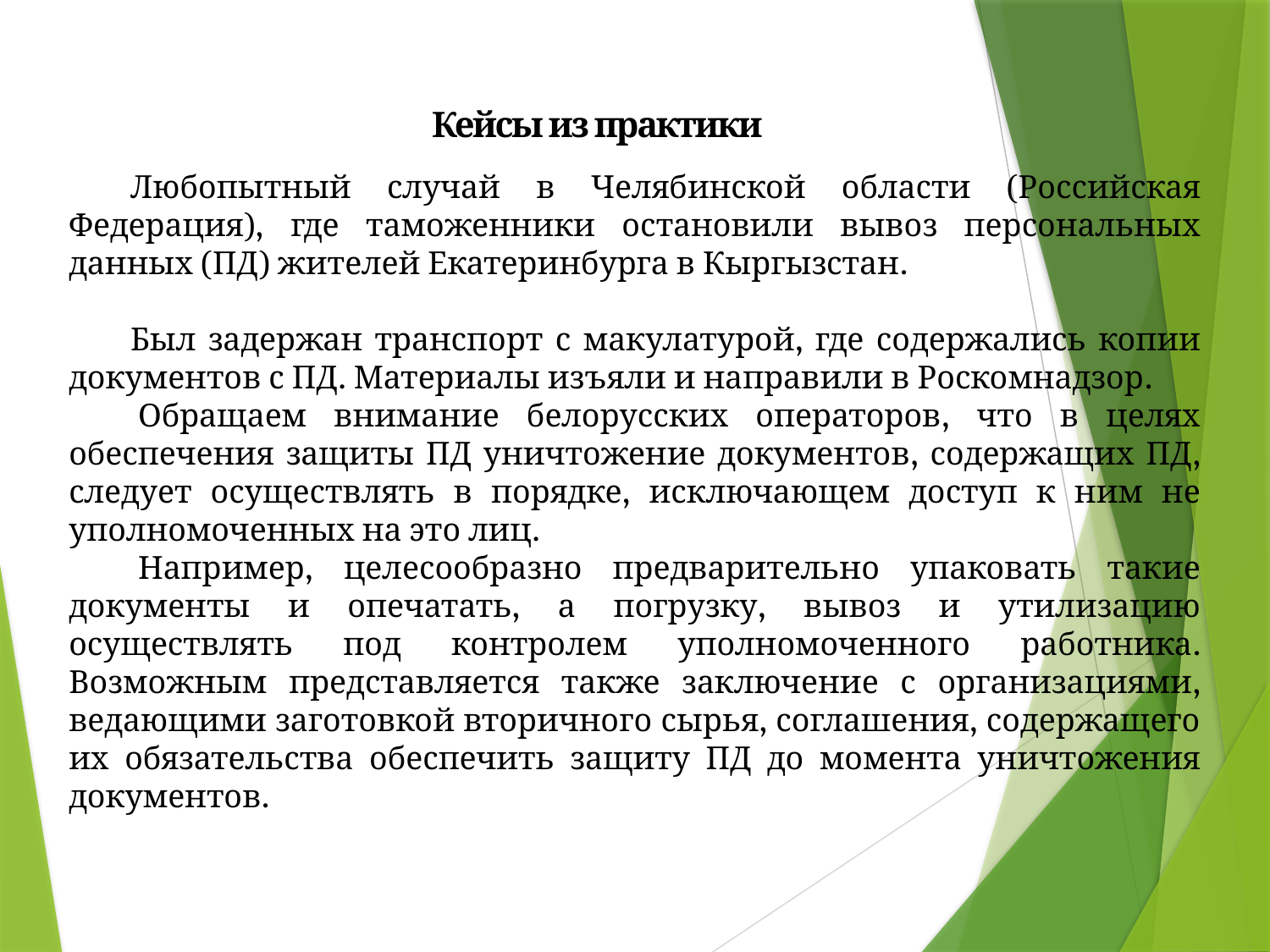

Кейсы из практики
Любопытный случай в Челябинской области (Российская Федерация), где таможенники остановили вывоз персональных данных (ПД) жителей Екатеринбурга в Кыргызстан.

Был задержан транспорт с макулатурой, где содержались копии документов с ПД. Материалы изъяли и направили в Роскомнадзор.
 Обращаем внимание белорусских операторов, что в целях обеспечения защиты ПД уничтожение документов, содержащих ПД, следует осуществлять в порядке, исключающем доступ к ним не уполномоченных на это лиц.
 Например, целесообразно предварительно упаковать такие документы и опечатать, а погрузку, вывоз и утилизацию осуществлять под контролем уполномоченного работника. Возможным представляется также заключение с организациями, ведающими заготовкой вторичного сырья, соглашения, содержащего их обязательства обеспечить защиту ПД до момента уничтожения документов.